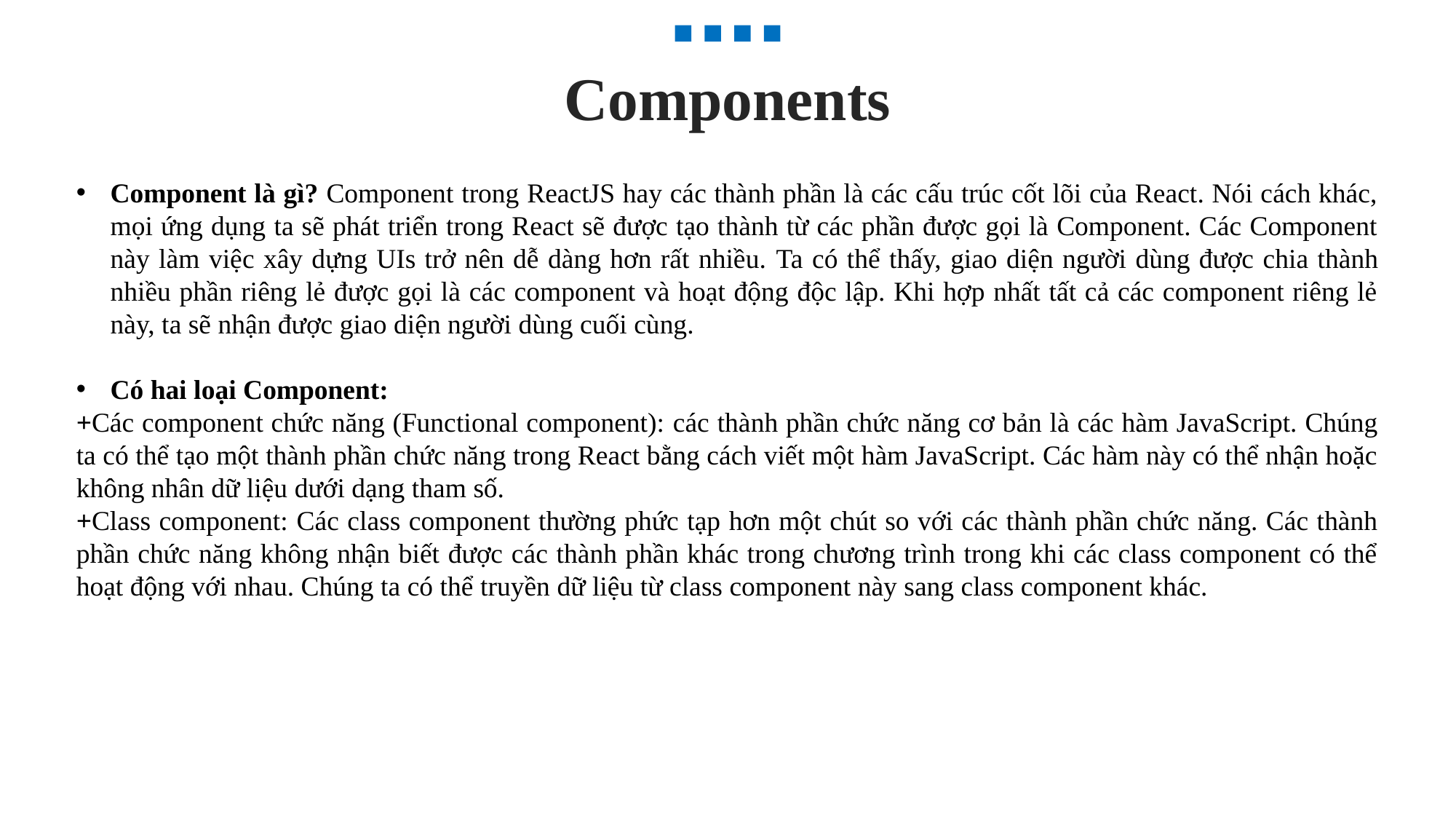

Components
Component là gì? Component trong ReactJS hay các thành phần là các cấu trúc cốt lõi của React. Nói cách khác, mọi ứng dụng ta sẽ phát triển trong React sẽ được tạo thành từ các phần được gọi là Component. Các Component này làm việc xây dựng UIs trở nên dễ dàng hơn rất nhiều. Ta có thể thấy, giao diện người dùng được chia thành nhiều phần riêng lẻ được gọi là các component và hoạt động độc lập. Khi hợp nhất tất cả các component riêng lẻ này, ta sẽ nhận được giao diện người dùng cuối cùng.

Có hai loại Component:
+Các component chức năng (Functional component): các thành phần chức năng cơ bản là các hàm JavaScript. Chúng ta có thể tạo một thành phần chức năng trong React bằng cách viết một hàm JavaScript. Các hàm này có thể nhận hoặc không nhân dữ liệu dưới dạng tham số.
+Class component: Các class component thường phức tạp hơn một chút so với các thành phần chức năng. Các thành phần chức năng không nhận biết được các thành phần khác trong chương trình trong khi các class component có thể hoạt động với nhau. Chúng ta có thể truyền dữ liệu từ class component này sang class component khác.